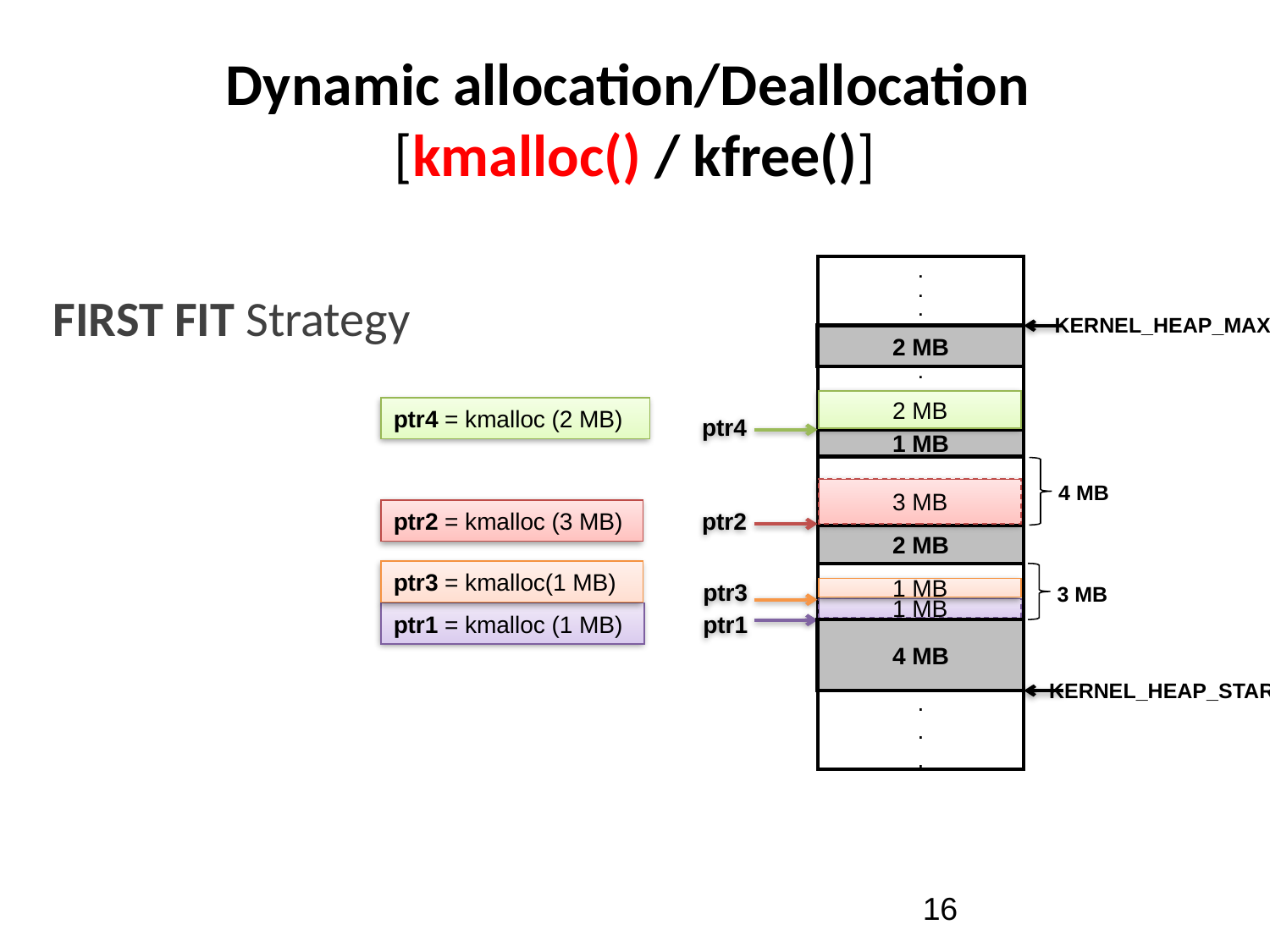

# Dynamic allocation/Deallocation [kmalloc() / kfree()]
.
.
.
KERNEL_HEAP_MAX
.
.
.
1 MB

4 MB
2 MB

3 MB
4 MB
KERNEL_HEAP_START
.
.
.
FIRST FIT Strategy

2 MB
2 MB
ptr4 = kmalloc (2 MB)
ptr4
3 MB
ptr2 = kmalloc (3 MB)
ptr2
ptr3 = kmalloc(1 MB)
ptr3
1 MB
1 MB
ptr1 = kmalloc (1 MB)
ptr1
4 MB
16